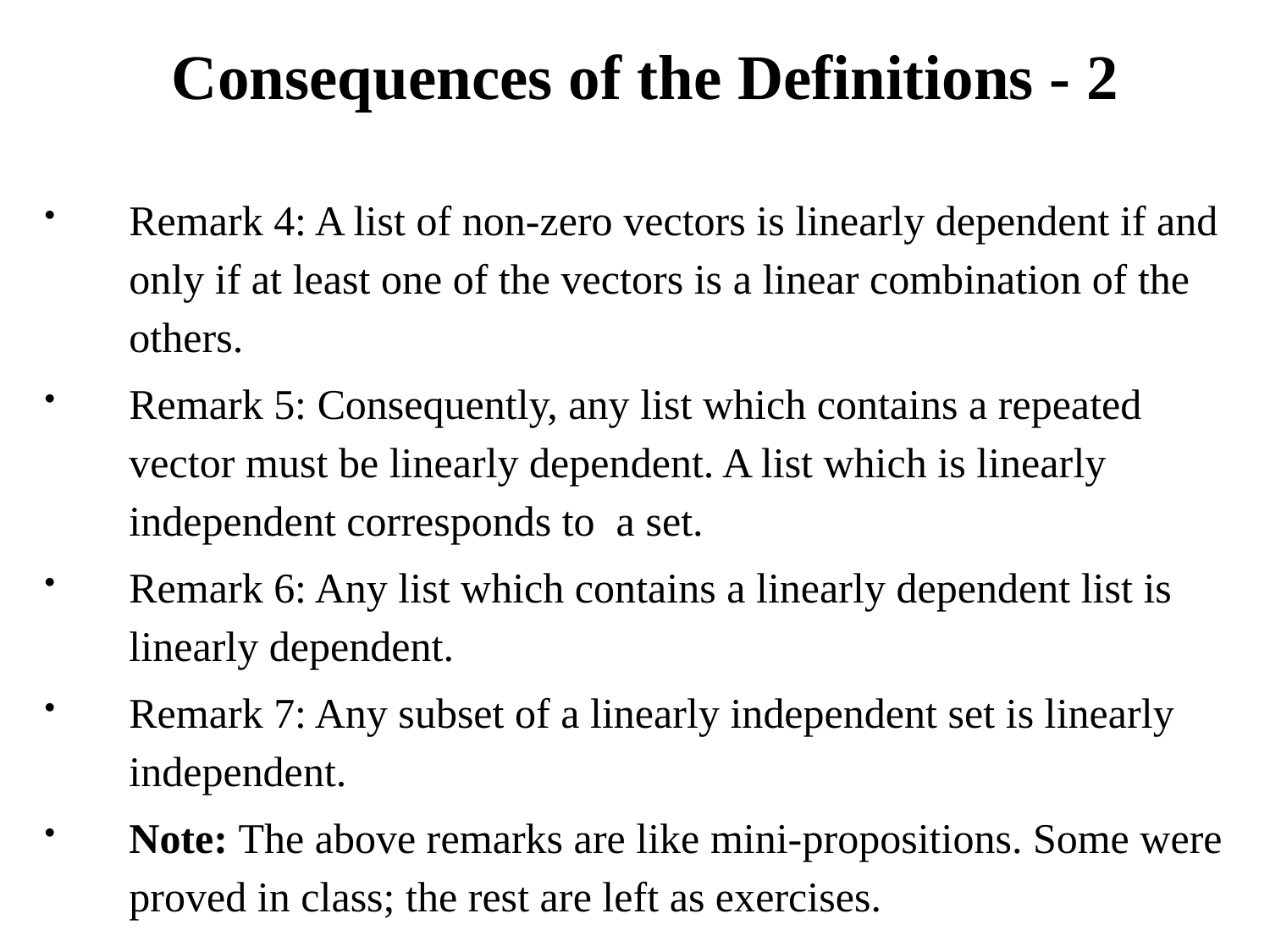

# Consequences of the Definitions - 2
Remark 4: A list of non-zero vectors is linearly dependent if and only if at least one of the vectors is a linear combination of the others.
Remark 5: Consequently, any list which contains a repeated vector must be linearly dependent. A list which is linearly independent corresponds to  a set.
Remark 6: Any list which contains a linearly dependent list is linearly dependent.
Remark 7: Any subset of a linearly independent set is linearly independent.
Note: The above remarks are like mini-propositions. Some were proved in class; the rest are left as exercises.